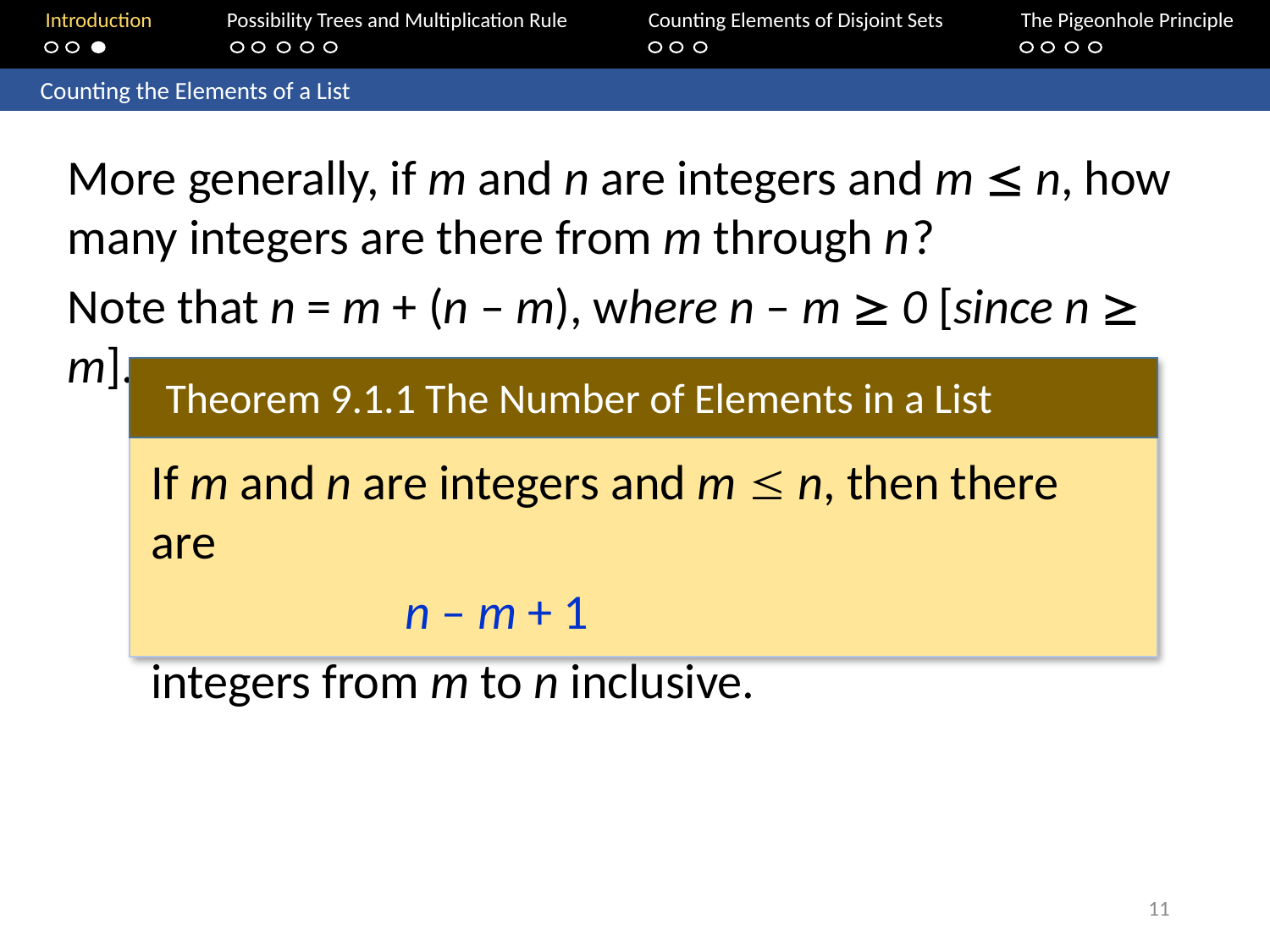

Introduction	Possibility Trees and Multiplication Rule	Counting Elements of Disjoint Sets		The Pigeonhole Principle

	Counting the Elements of a List
More generally, if m and n are integers and m ≤ n, how many integers are there from m through n ?
Note that n = m + (n – m), where n – m ≥ 0 [since n ≥ m].

Theorem 9.1.1 The Number of Elements in a List
If m and n are integers and m ≤ n, then there are
		n – m + 1
integers from m to n inclusive.
11